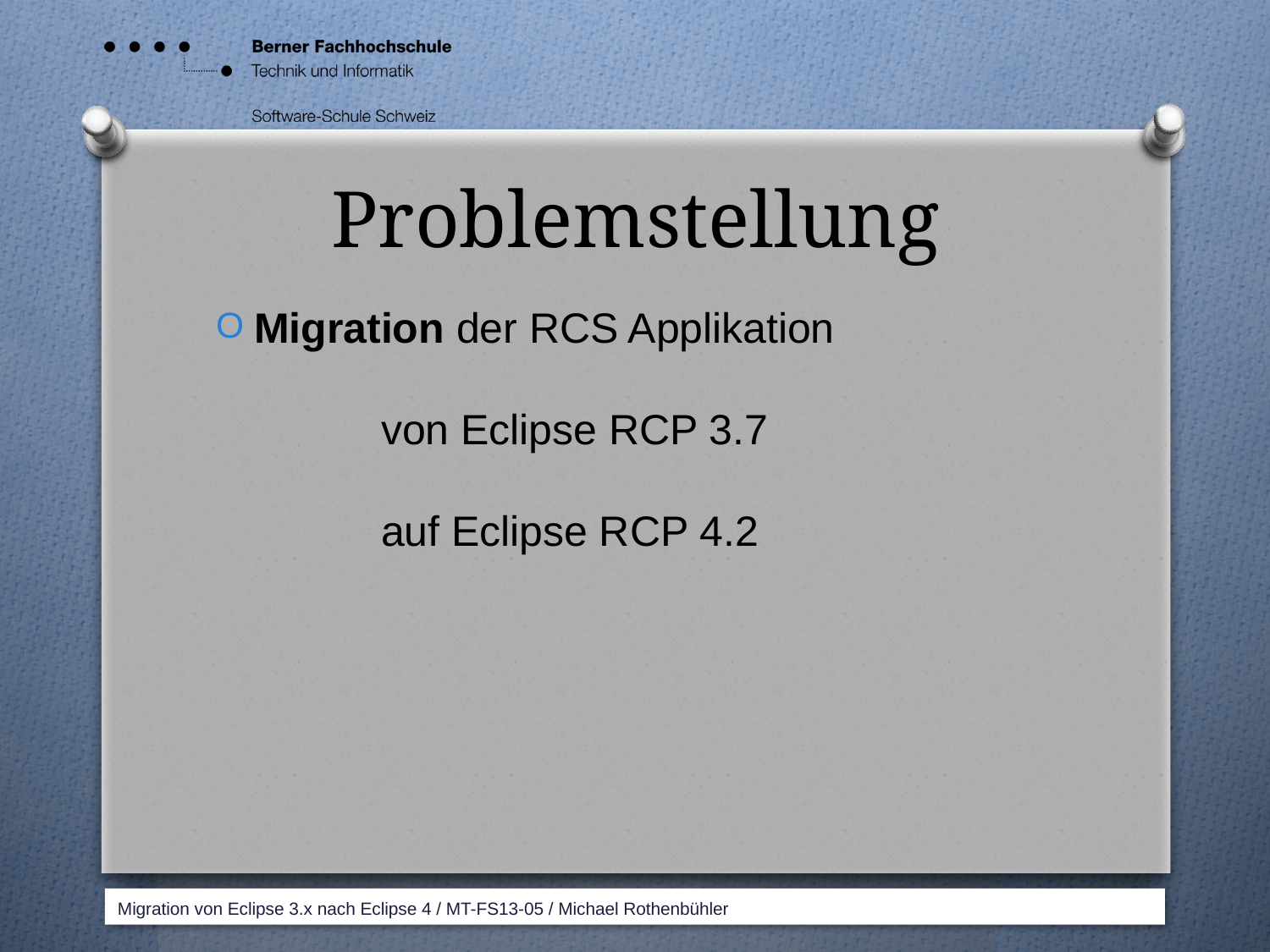

# Problemstellung
Migration der RCS Applikation
	von Eclipse RCP 3.7
	auf Eclipse RCP 4.2